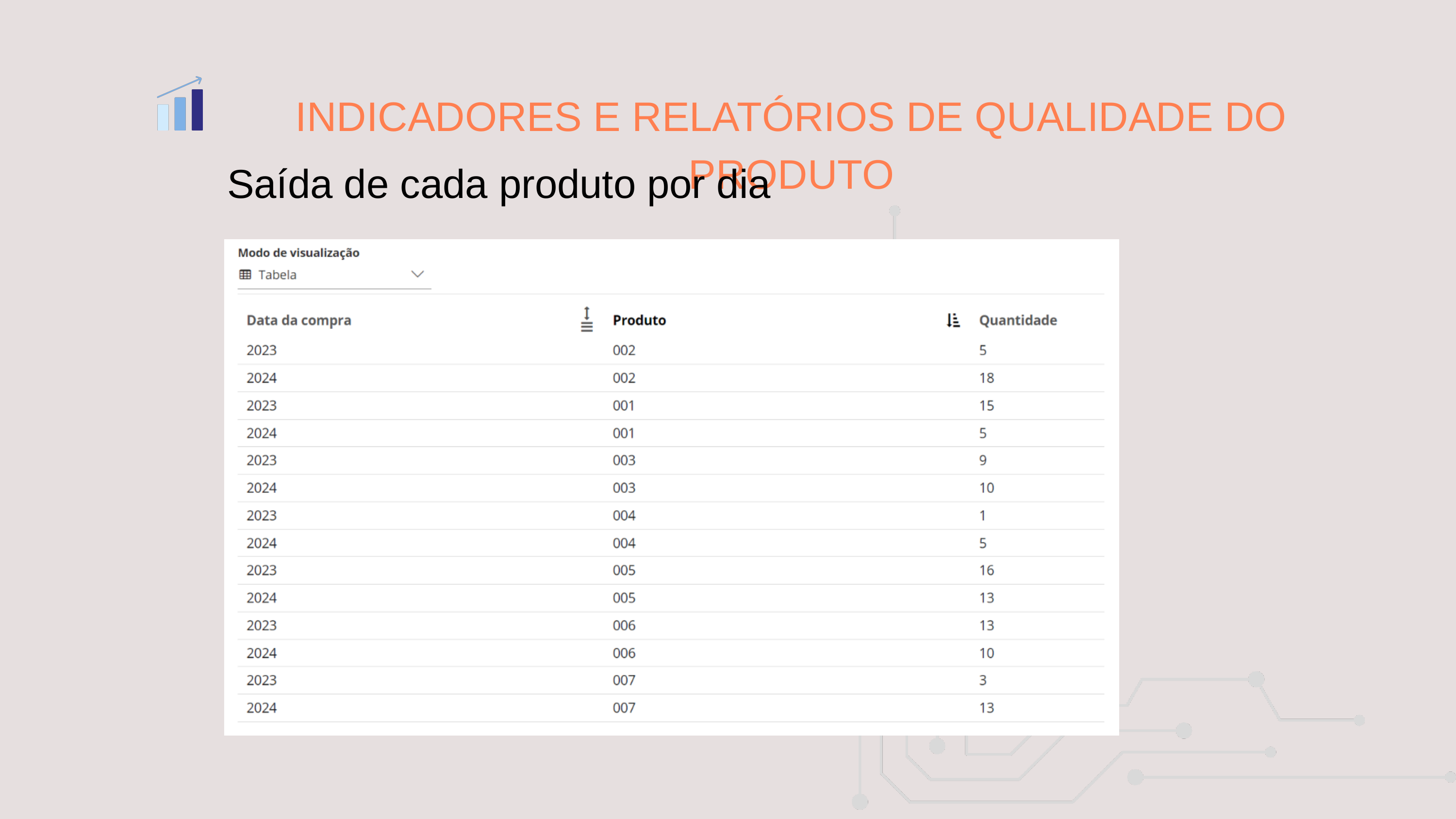

INDICADORES E RELATÓRIOS DE QUALIDADE DO PRODUTO

Saída de cada produto por dia